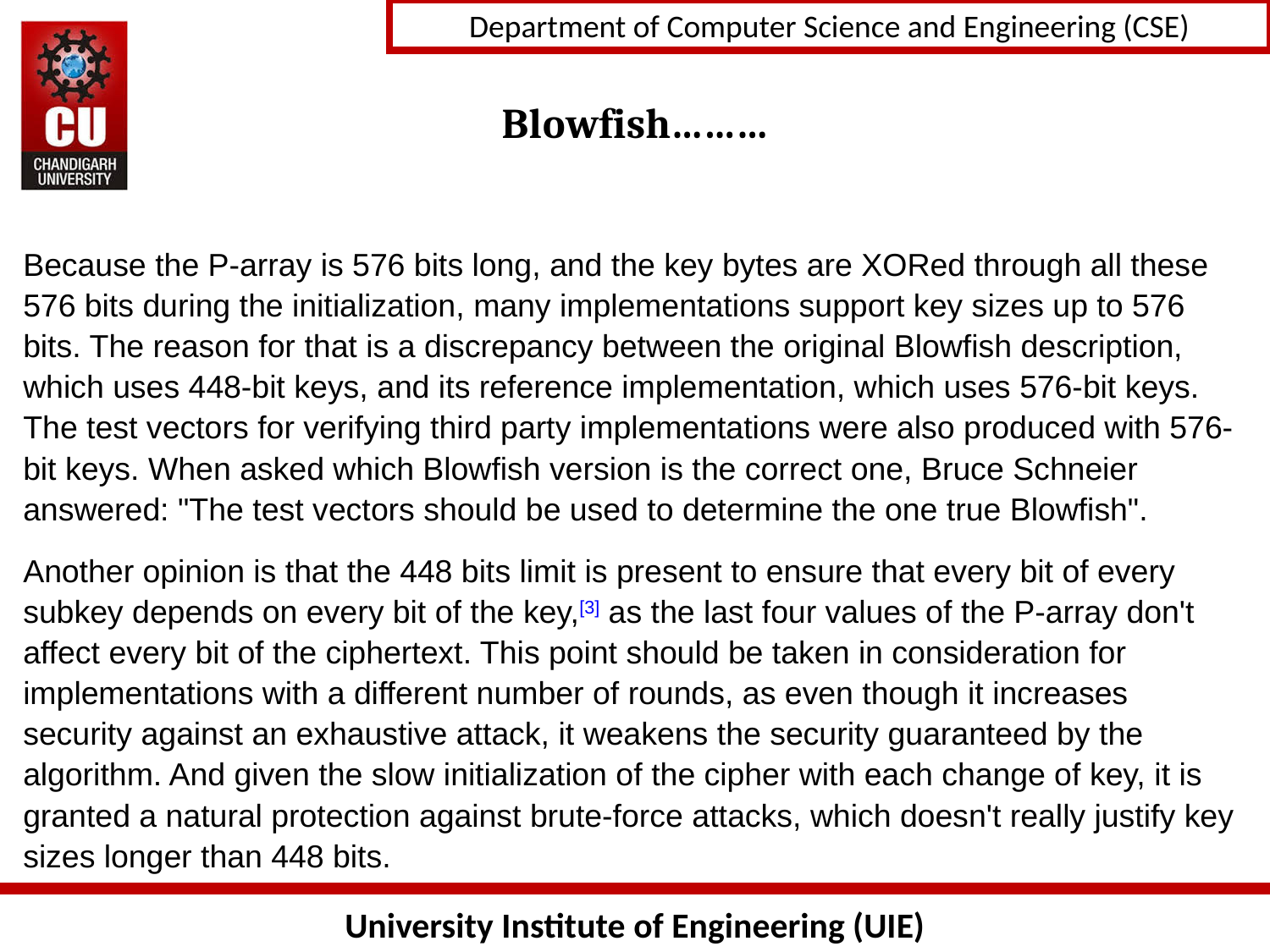

# Blowfish………

Because the P-array is 576 bits long, and the key bytes are XORed through all these 576 bits during the initialization, many implementations support key sizes up to 576 bits. The reason for that is a discrepancy between the original Blowfish description, which uses 448-bit keys, and its reference implementation, which uses 576-bit keys. The test vectors for verifying third party implementations were also produced with 576-bit keys. When asked which Blowfish version is the correct one, Bruce Schneier answered: "The test vectors should be used to determine the one true Blowfish".
Another opinion is that the 448 bits limit is present to ensure that every bit of every subkey depends on every bit of the key,[3] as the last four values of the P-array don't affect every bit of the ciphertext. This point should be taken in consideration for implementations with a different number of rounds, as even though it increases security against an exhaustive attack, it weakens the security guaranteed by the algorithm. And given the slow initialization of the cipher with each change of key, it is granted a natural protection against brute-force attacks, which doesn't really justify key sizes longer than 448 bits.